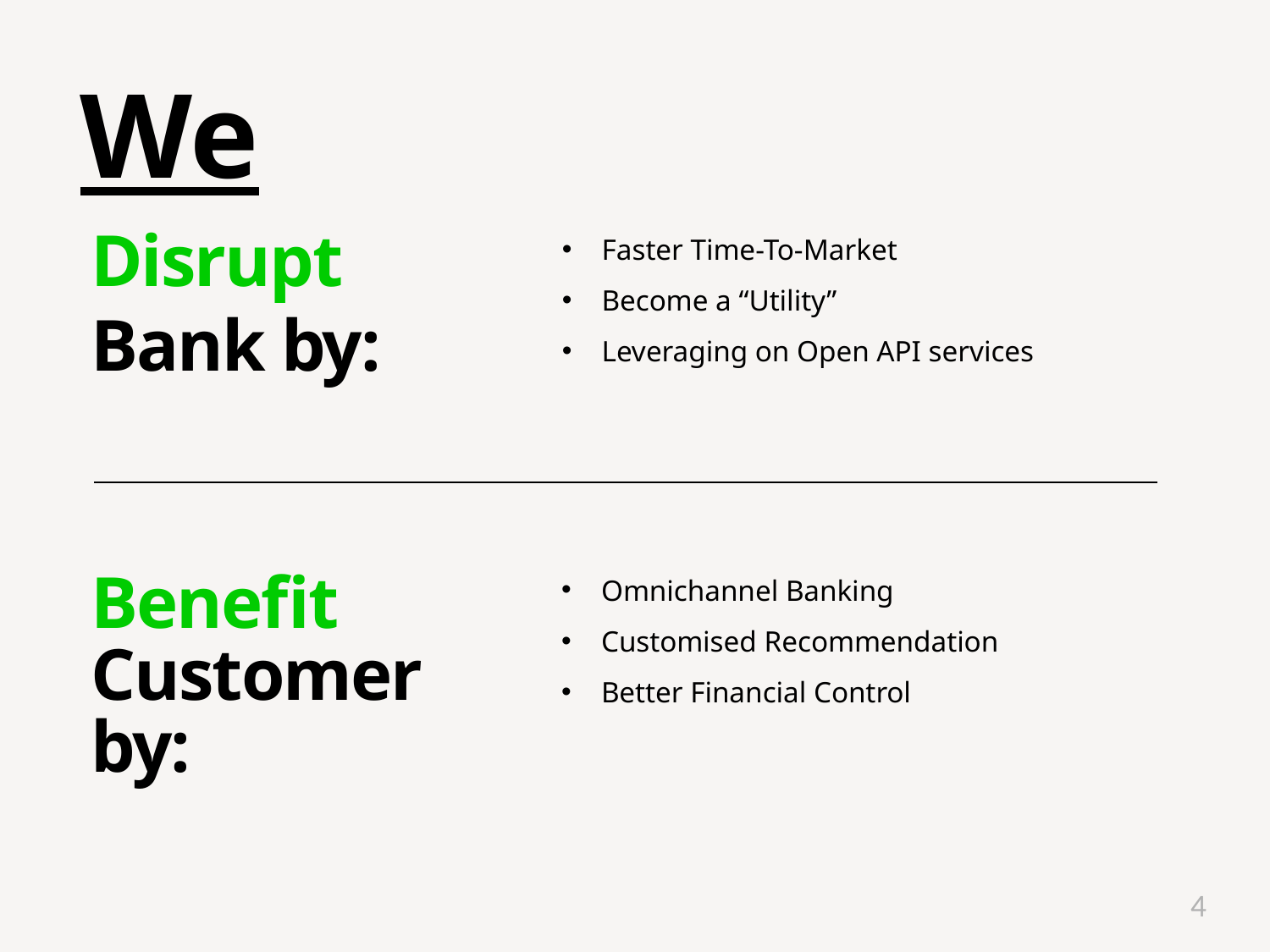

We
# Disrupt Bank by:
Faster Time-To-Market
Become a “Utility”
Leveraging on Open API services

Benefit Customer by:
Omnichannel Banking
Customised Recommendation
Better Financial Control

4